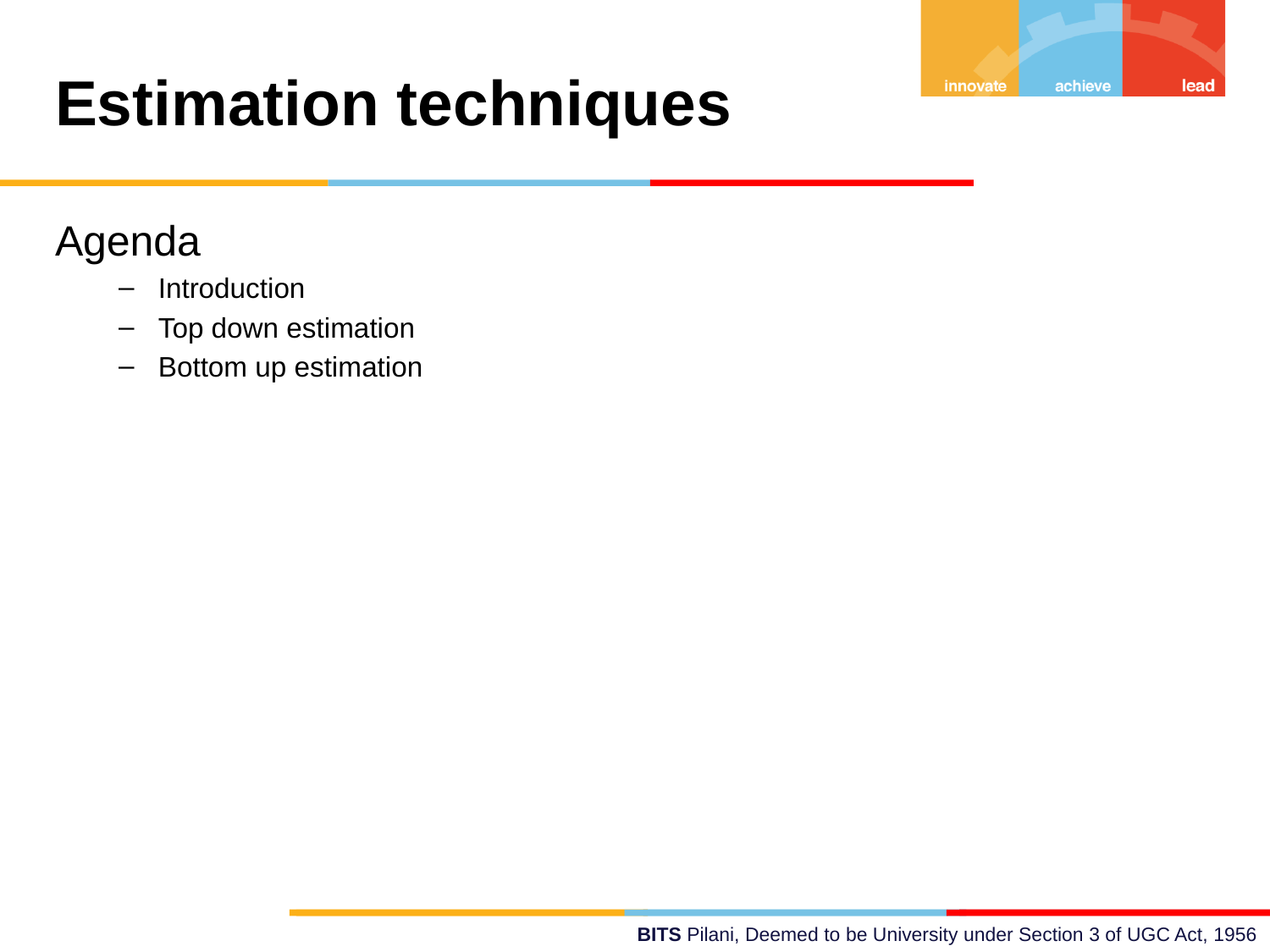

Estimation techniques
Agenda
Introduction
Top down estimation
Bottom up estimation